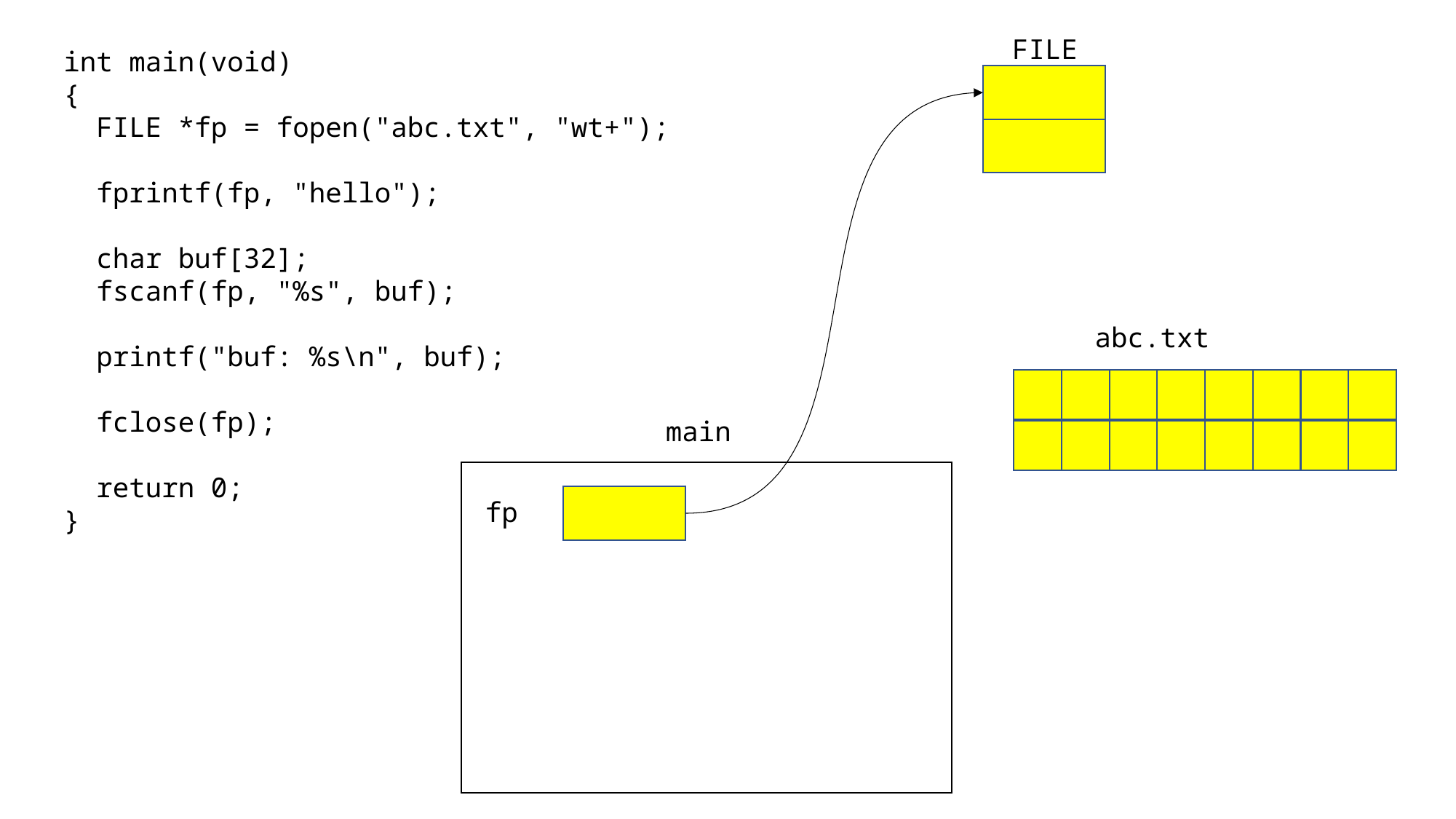

FILE
int main(void)
{
  FILE *fp = fopen("abc.txt", "wt+");

  fprintf(fp, "hello");

  char buf[32];
  fscanf(fp, "%s", buf);

  printf("buf: %s\n", buf);

  fclose(fp);

  return 0;
}

abc.txt

main

fp